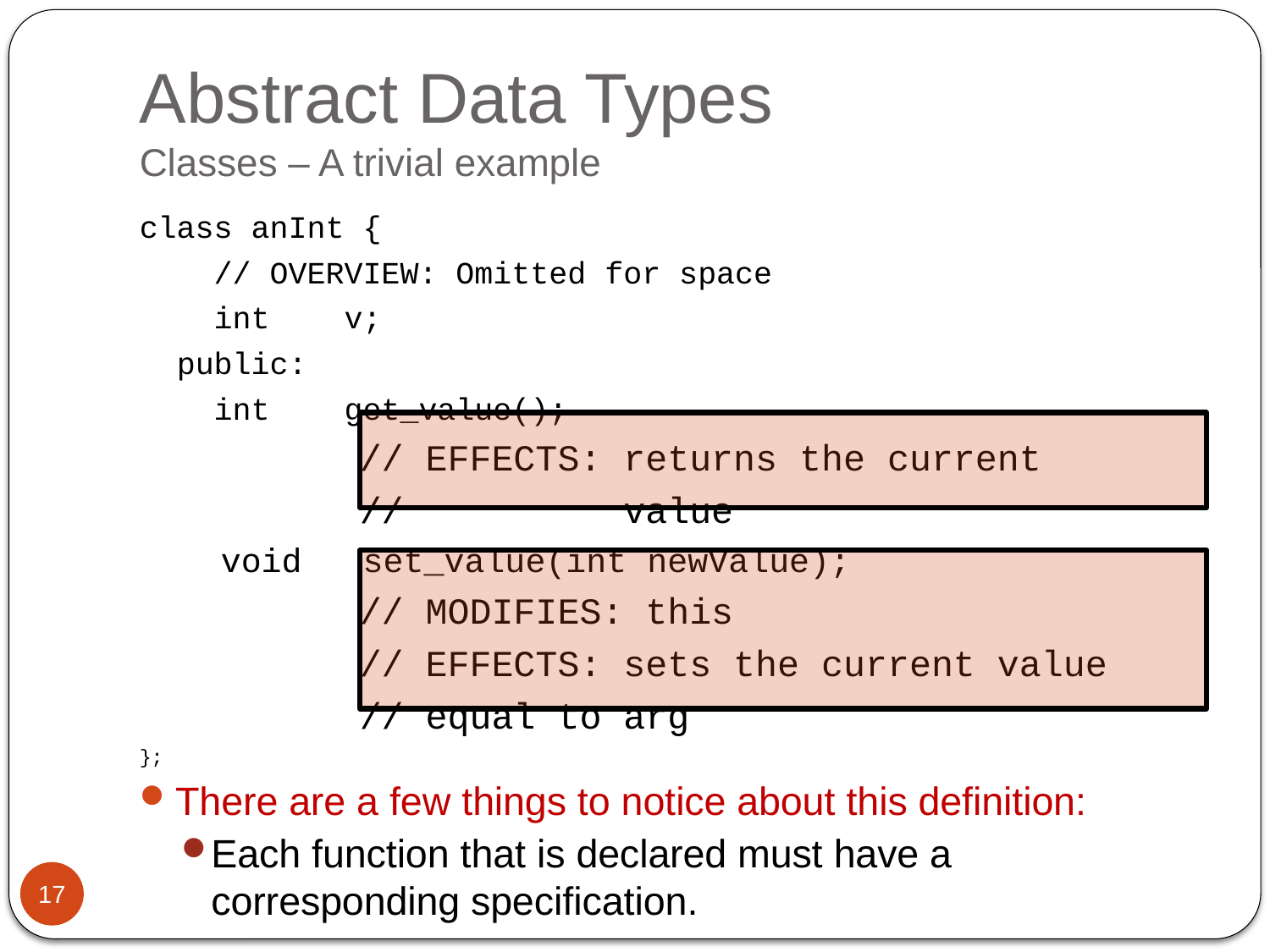

# Abstract Data Types Classes – A trivial example
class anInt {
    // OVERVIEW: Omitted for space
    int    v;
  public:
    int    get_value();
          // EFFECTS: returns the current
          //          value
    void   set_value(int newValue);
          // MODIFIES: this
          // EFFECTS: sets the current value
          // equal to arg
};
There are a few things to notice about this definition:
Each function that is declared must have a corresponding specification.

17